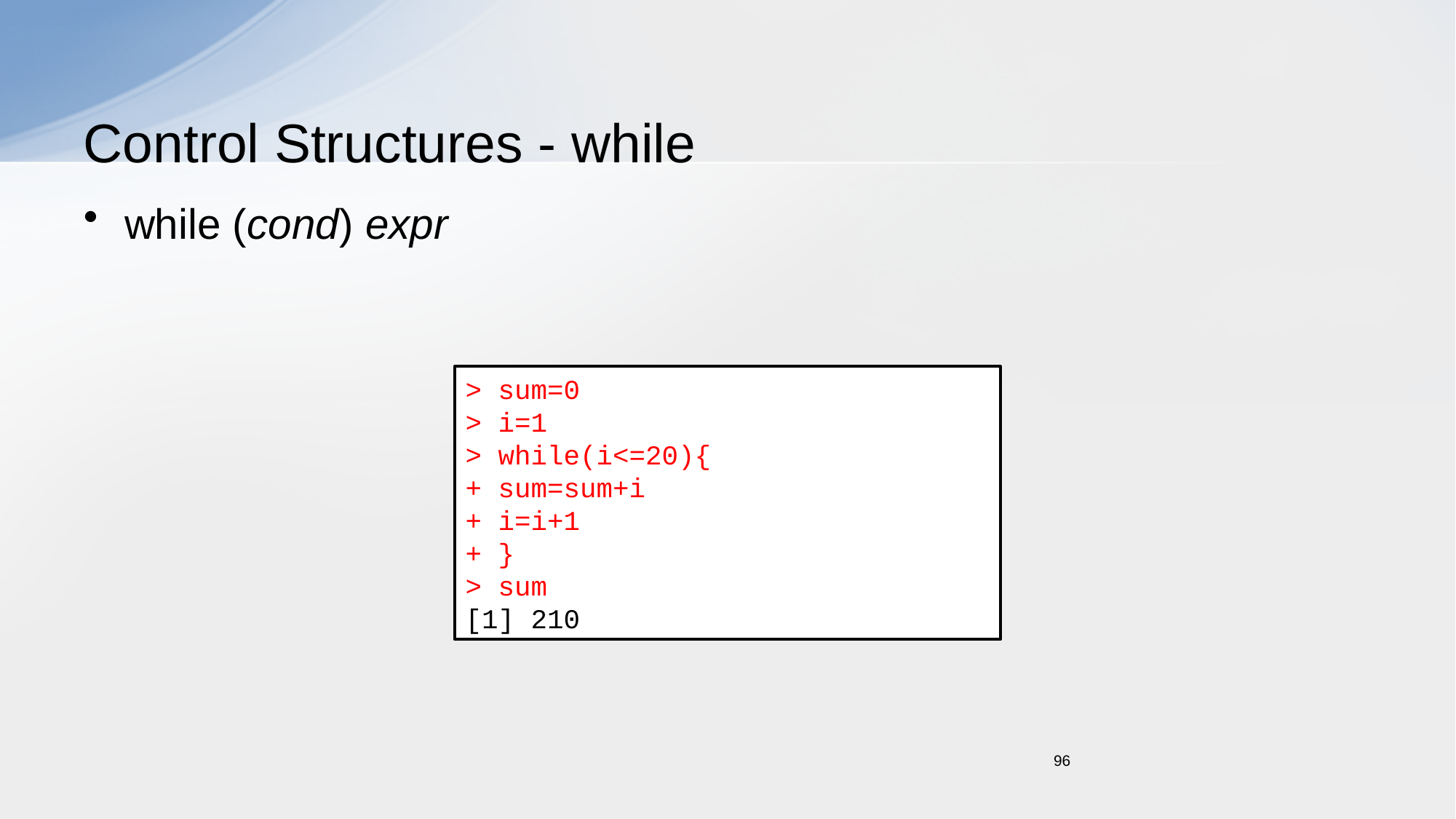

# Control Structures - while
while (cond) expr
> sum=0
> i=1
> while(i<=20){
+ sum=sum+i
+ i=i+1
+ }
> sum
[1] 210
96